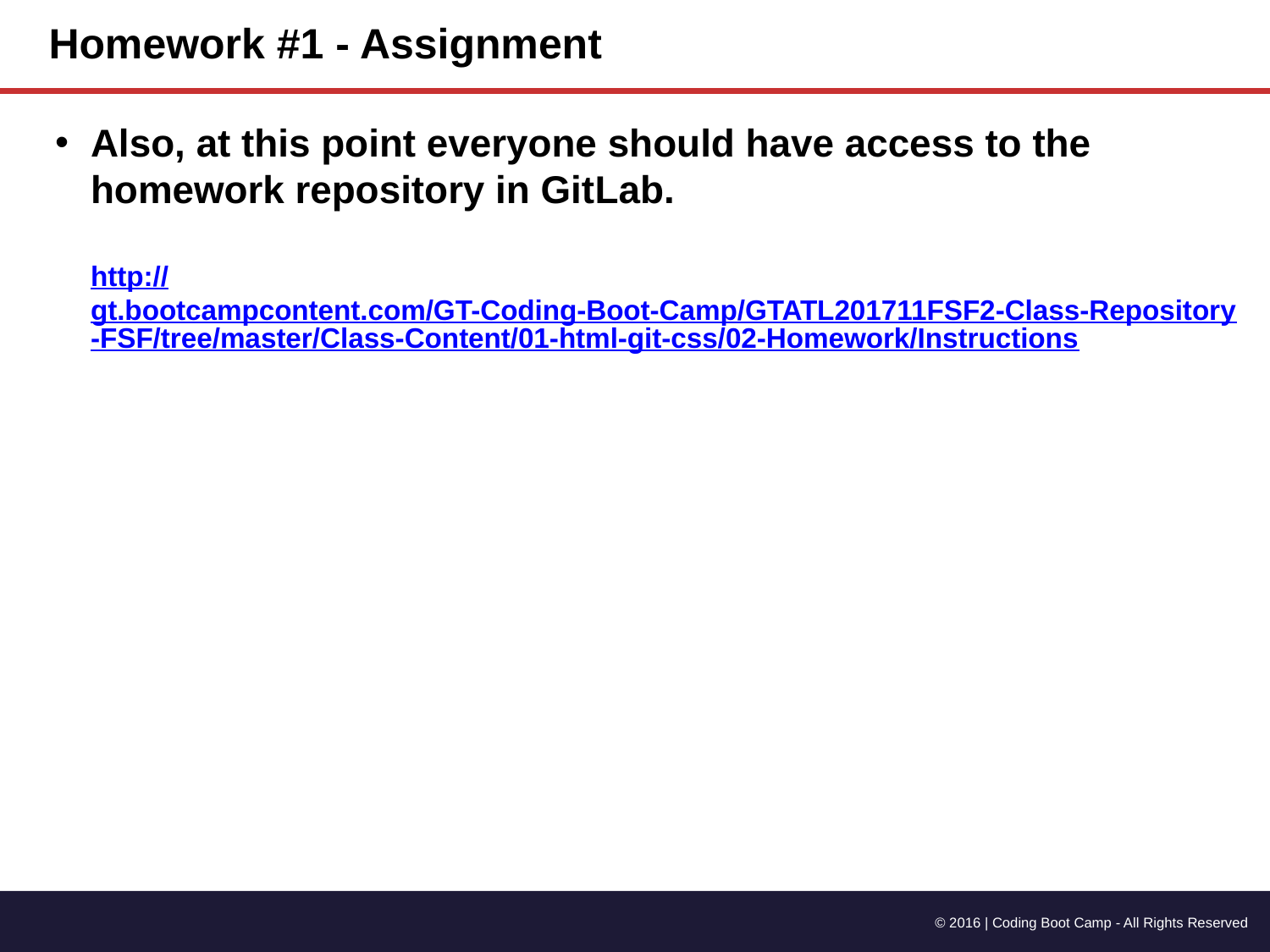

# Homework #1 - Assignment
Also, at this point everyone should have access to the homework repository in GitLab.
http://gt.bootcampcontent.com/GT-Coding-Boot-Camp/GTATL201711FSF2-Class-Repository-FSF/tree/master/Class-Content/01-html-git-css/02-Homework/Instructions